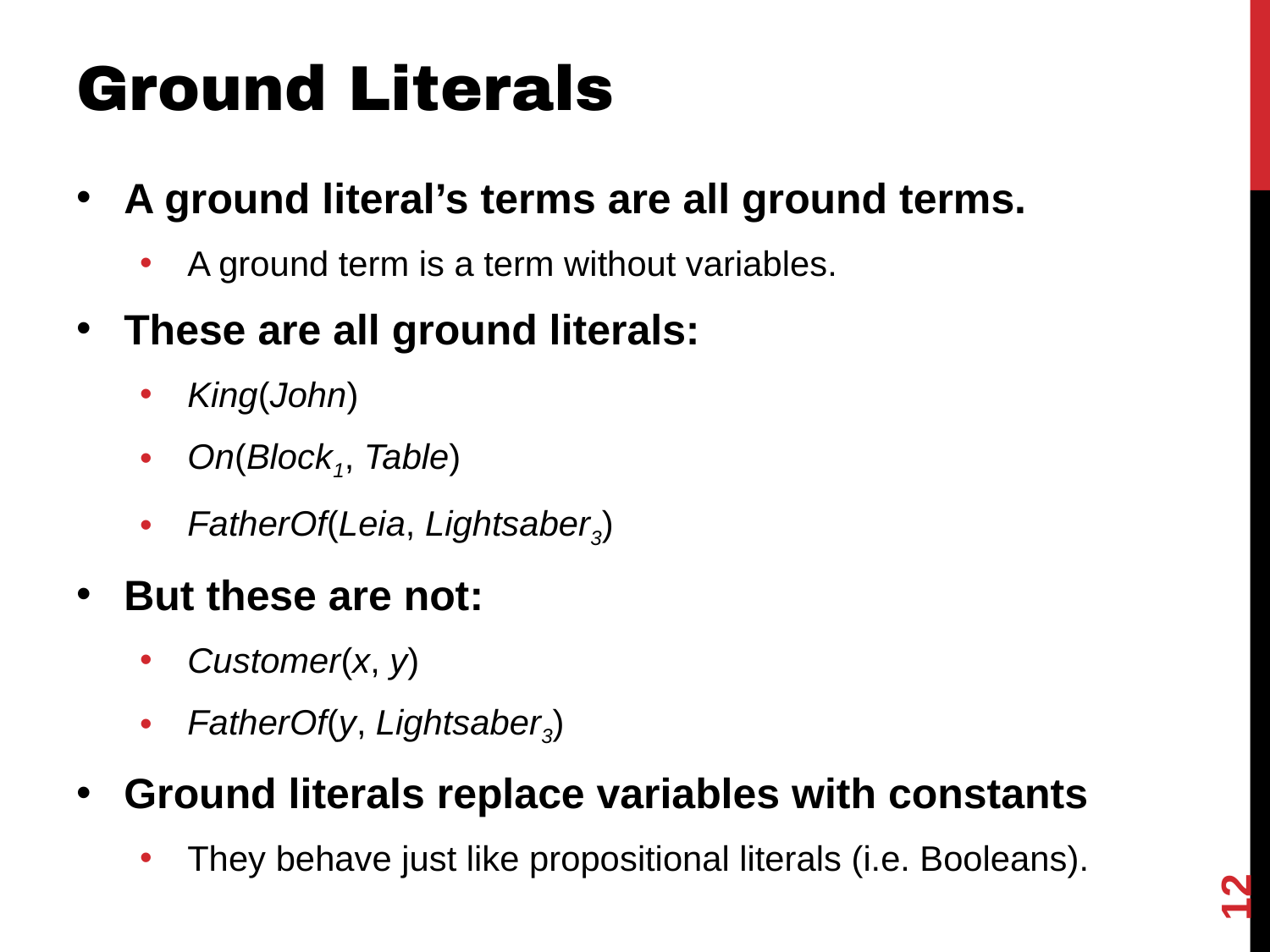

# Ground Literals
A ground literal’s terms are all ground terms.
A ground term is a term without variables.
These are all ground literals:
King(John)
On(Block1, Table)
FatherOf(Leia, Lightsaber3)
But these are not:
Customer(x, y)
FatherOf(y, Lightsaber3)
Ground literals replace variables with constants
They behave just like propositional literals (i.e. Booleans).
12